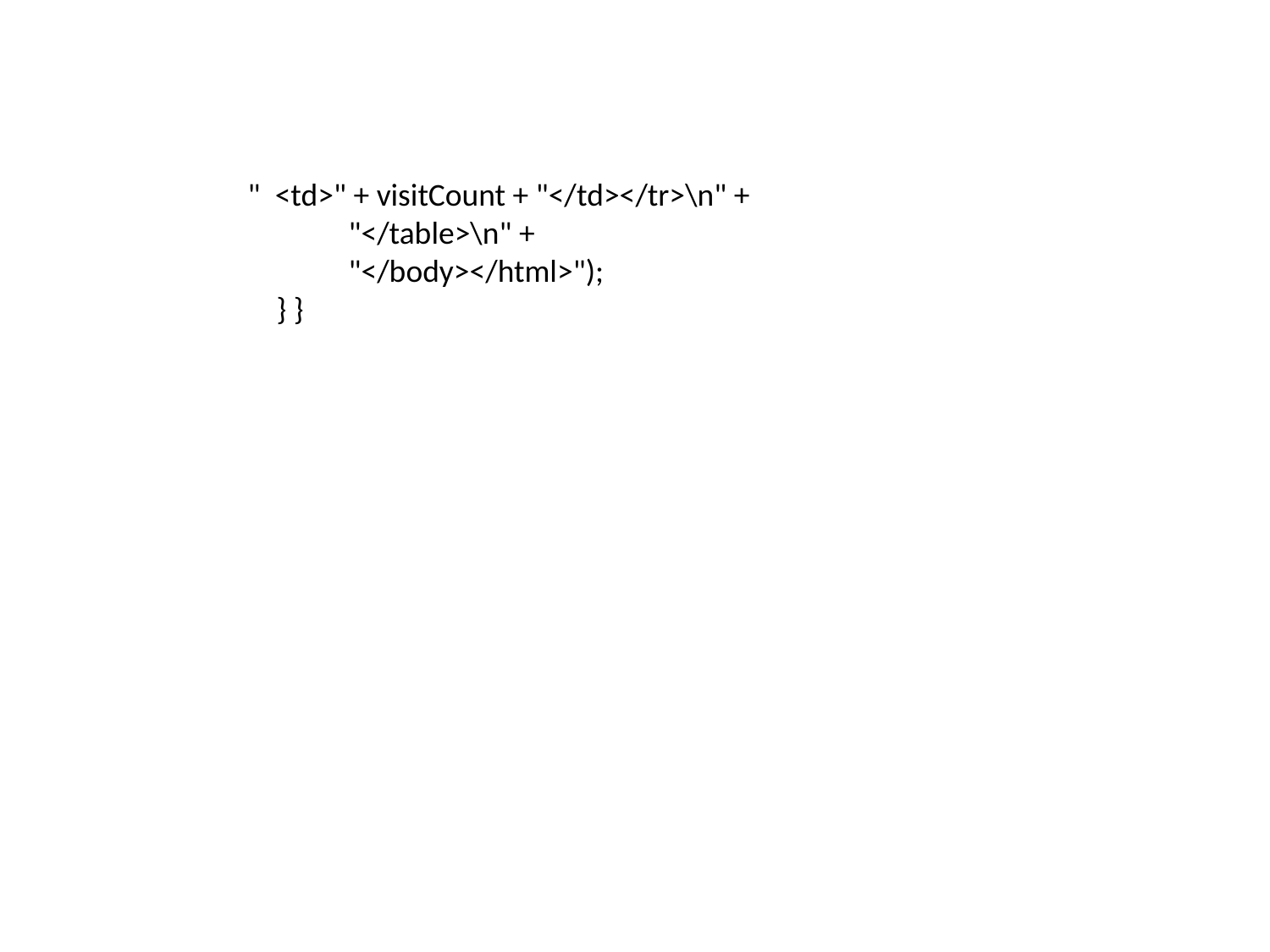

"  <td>" + visitCount + "</td></tr>\n" +
               "</table>\n" +
               "</body></html>");
     } }